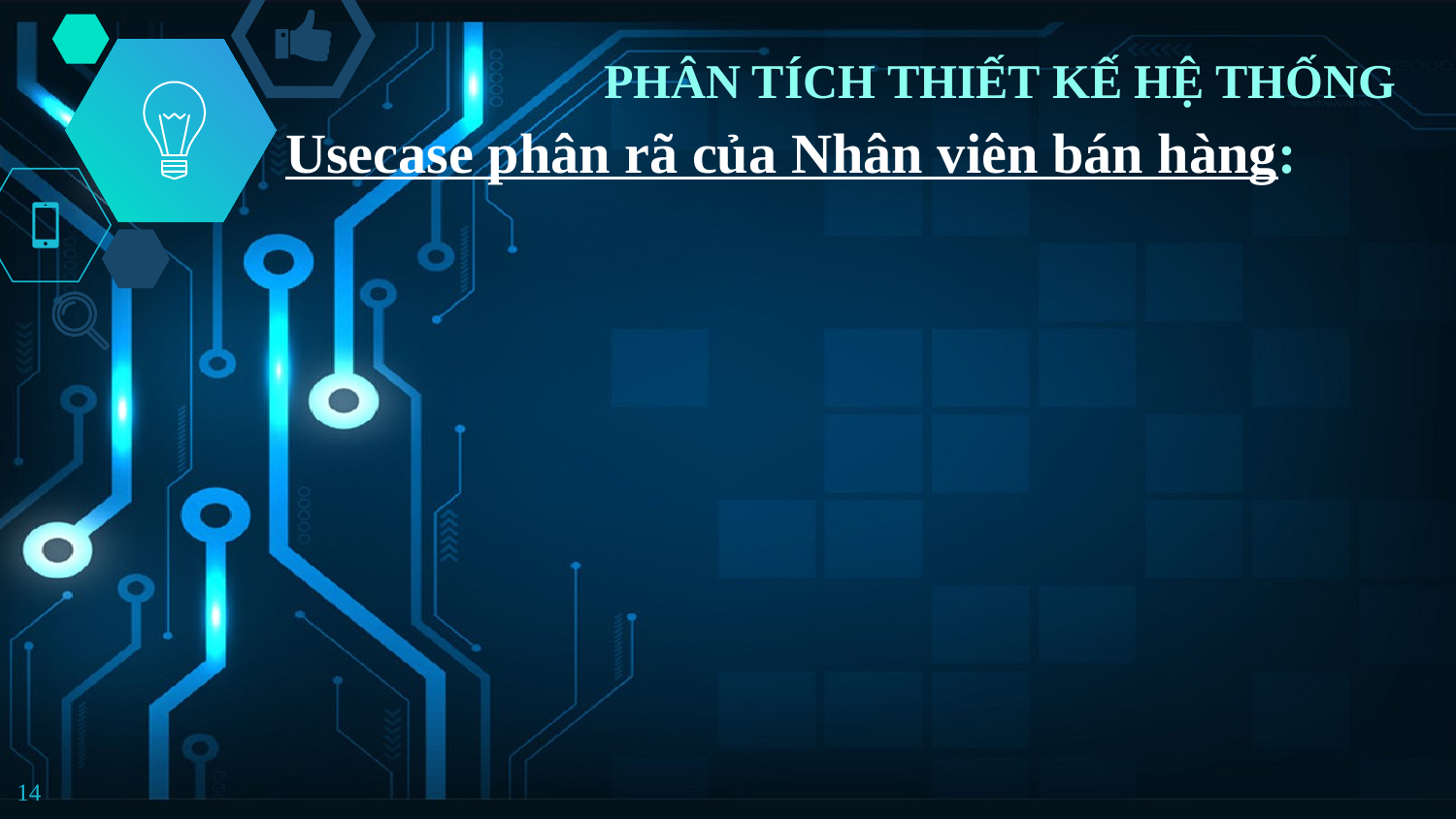

PHÂN TÍCH THIẾT KẾ HỆ THỐNG
Usecase phân rã của Nhân viên bán hàng:
#
14